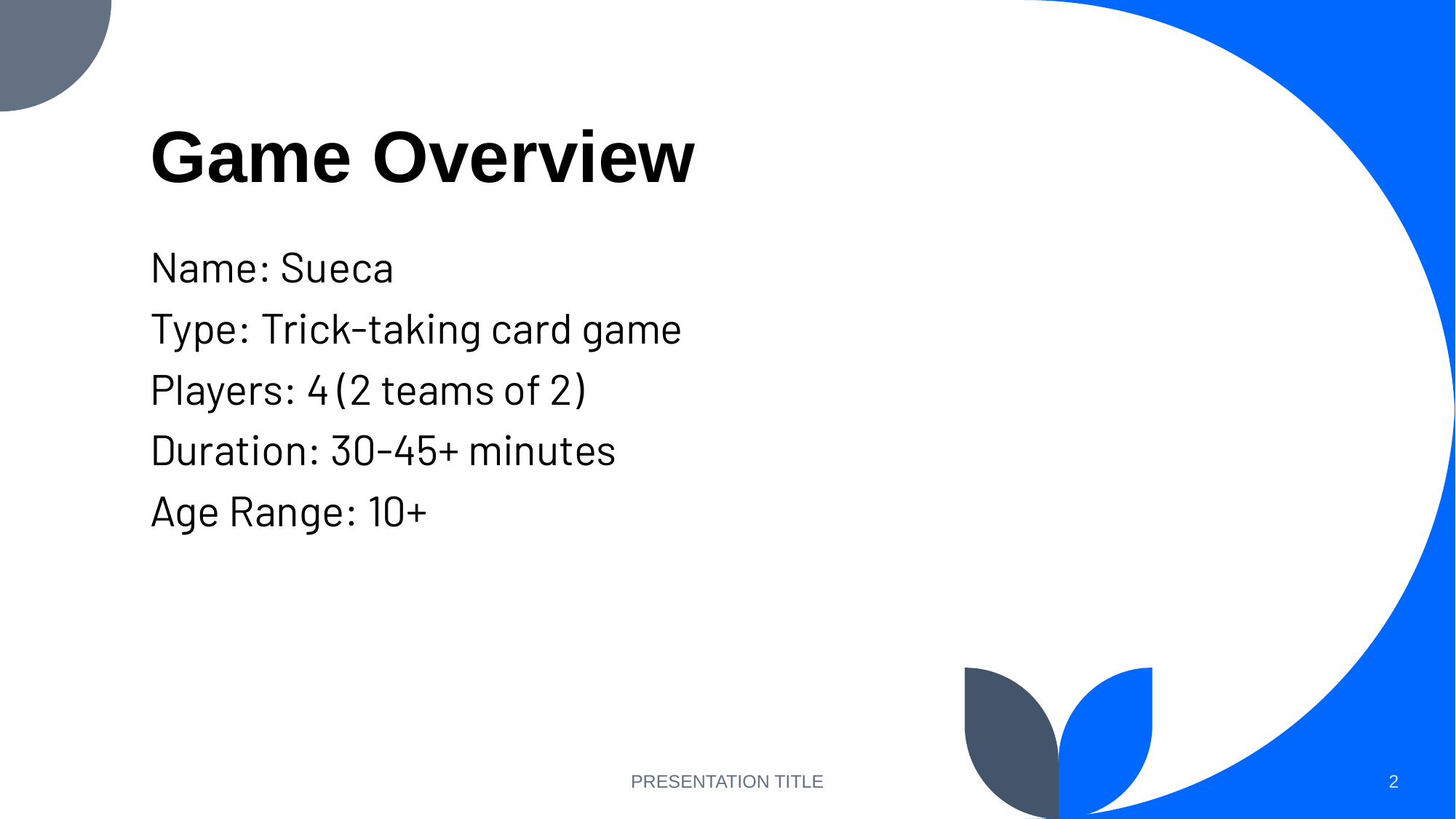

# Game Overview
Name: Sueca
Type: Trick-taking card game
Players: 4 (2 teams of 2)
Duration: 30-45+ minutes
Age Range: 10+

PRESENTATION TITLE
2